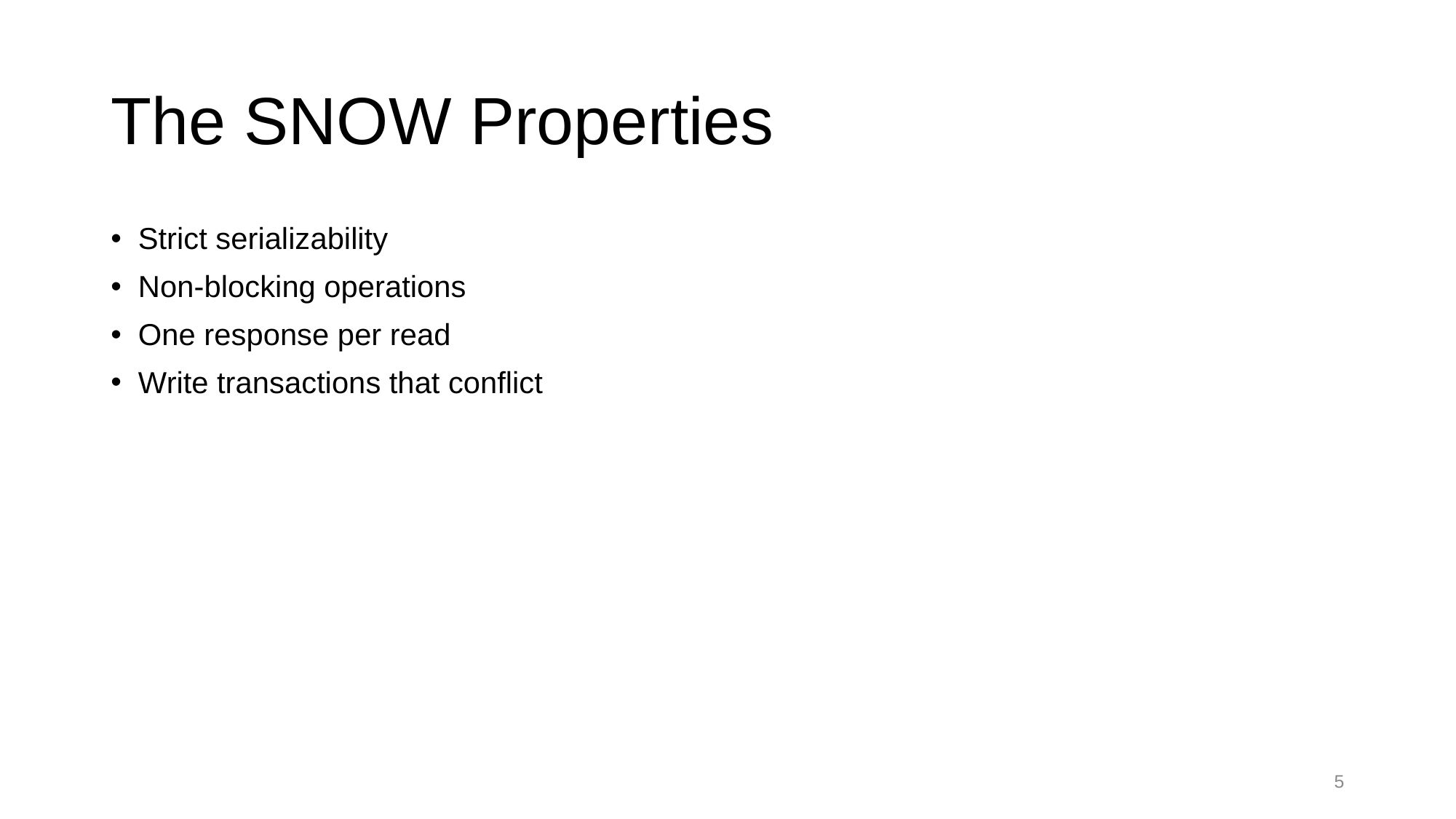

# The SNOW Properties
Strict serializability
Non-blocking operations
One response per read
Write transactions that conflict
5